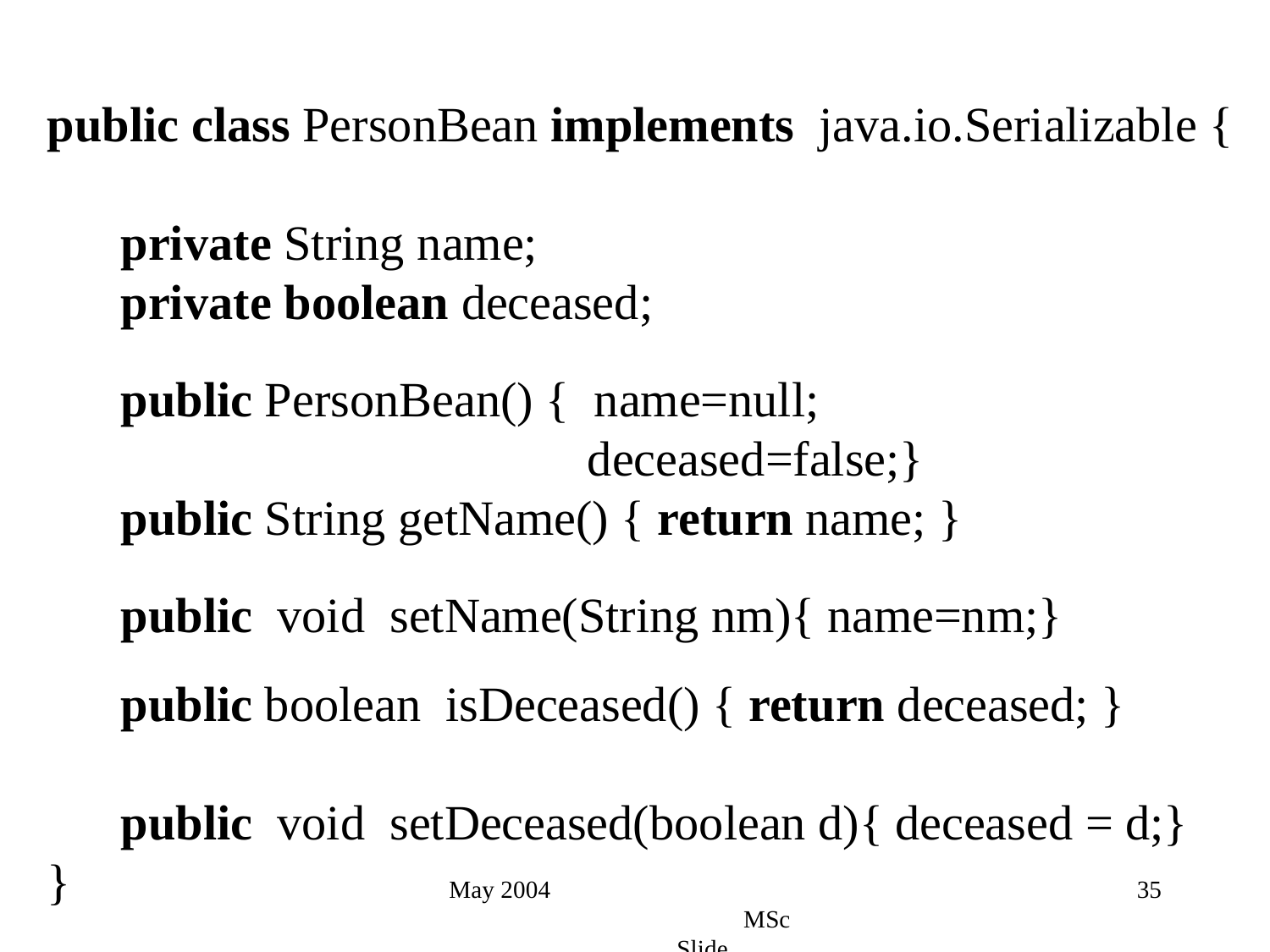

public class PersonBean implements  java.io.Serializable {

      private String name;
      private boolean deceased;

      public PersonBean() {  name=null;
                                            deceased=false;}
      public String getName() { return name; }

      public  void  setName(String nm){ name=nm;}

      public boolean  isDeceased() { return deceased; }

      public  void  setDeceased(boolean d){ deceased = d;}
}

May 2004                                                                                             MSc                             Slide
35